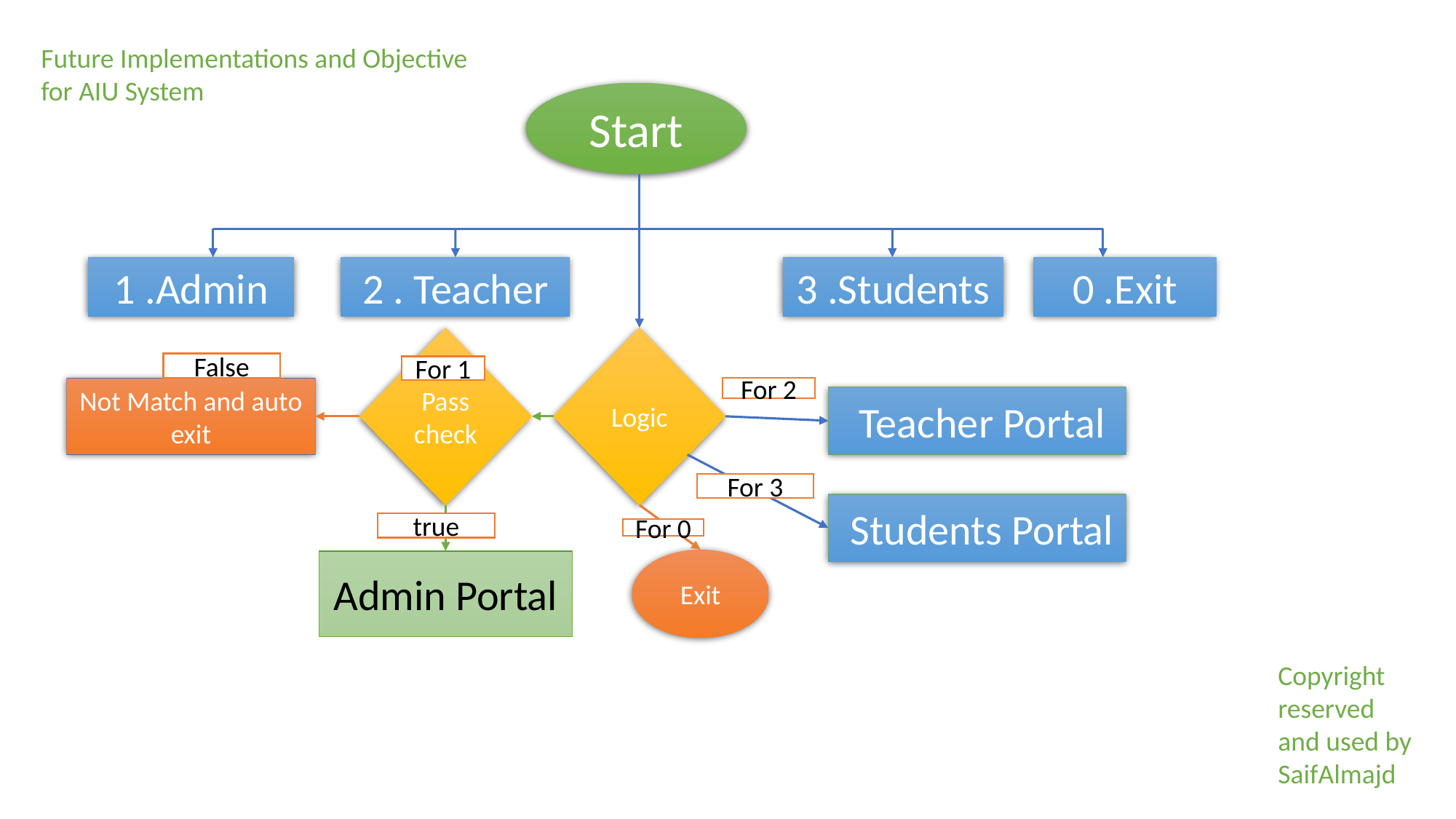

Future Implementations and Objective
for AIU System

Start
1 .Admin
2 . Teacher
3 .Students
0 .Exit
Pass check
Logic
False
For 1
Not Match and auto exit
For 2
 Teacher Portal
For 3
 Students Portal
true
For 0
Exit
Admin Portal
Copyright reserved and used by SaifAlmajd